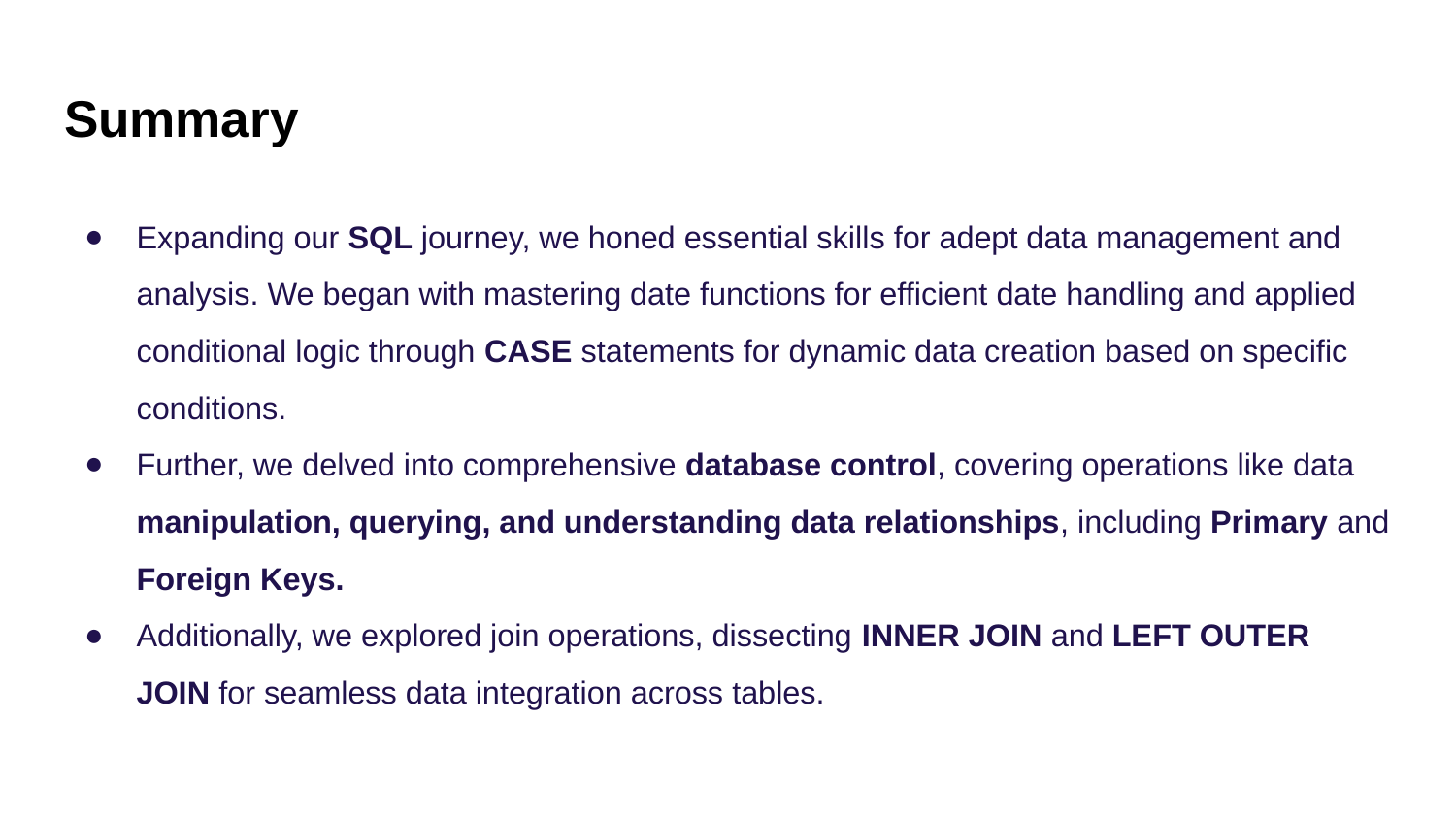

# Summary
Expanding our SQL journey, we honed essential skills for adept data management and analysis. We began with mastering date functions for efficient date handling and applied conditional logic through CASE statements for dynamic data creation based on specific conditions.
Further, we delved into comprehensive database control, covering operations like data manipulation, querying, and understanding data relationships, including Primary and Foreign Keys.
Additionally, we explored join operations, dissecting INNER JOIN and LEFT OUTER JOIN for seamless data integration across tables.